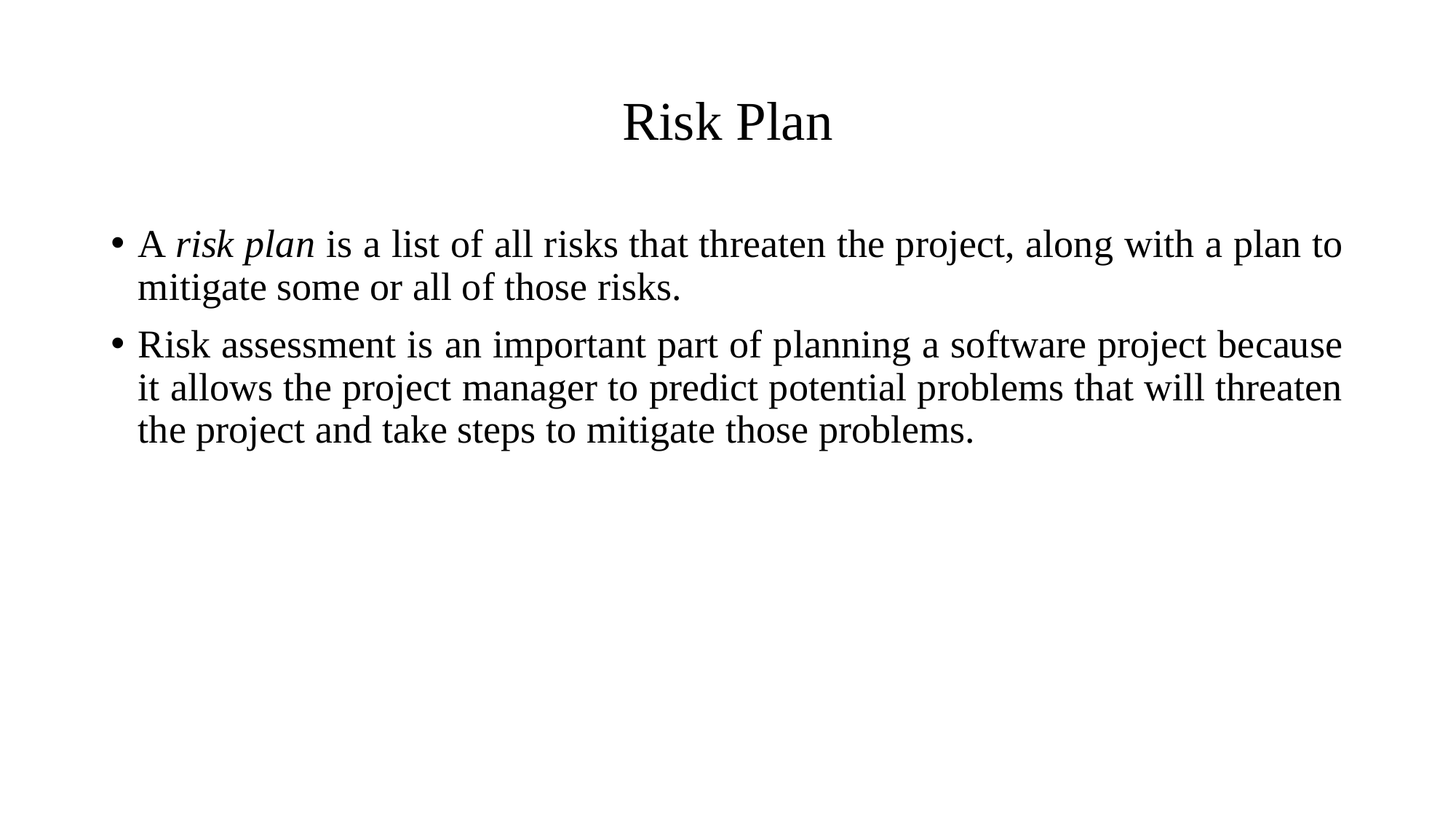

# Risk Plan
A risk plan is a list of all risks that threaten the project, along with a plan to mitigate some or all of those risks.
Risk assessment is an important part of planning a software project because it allows the project manager to predict potential problems that will threaten the project and take steps to mitigate those problems.